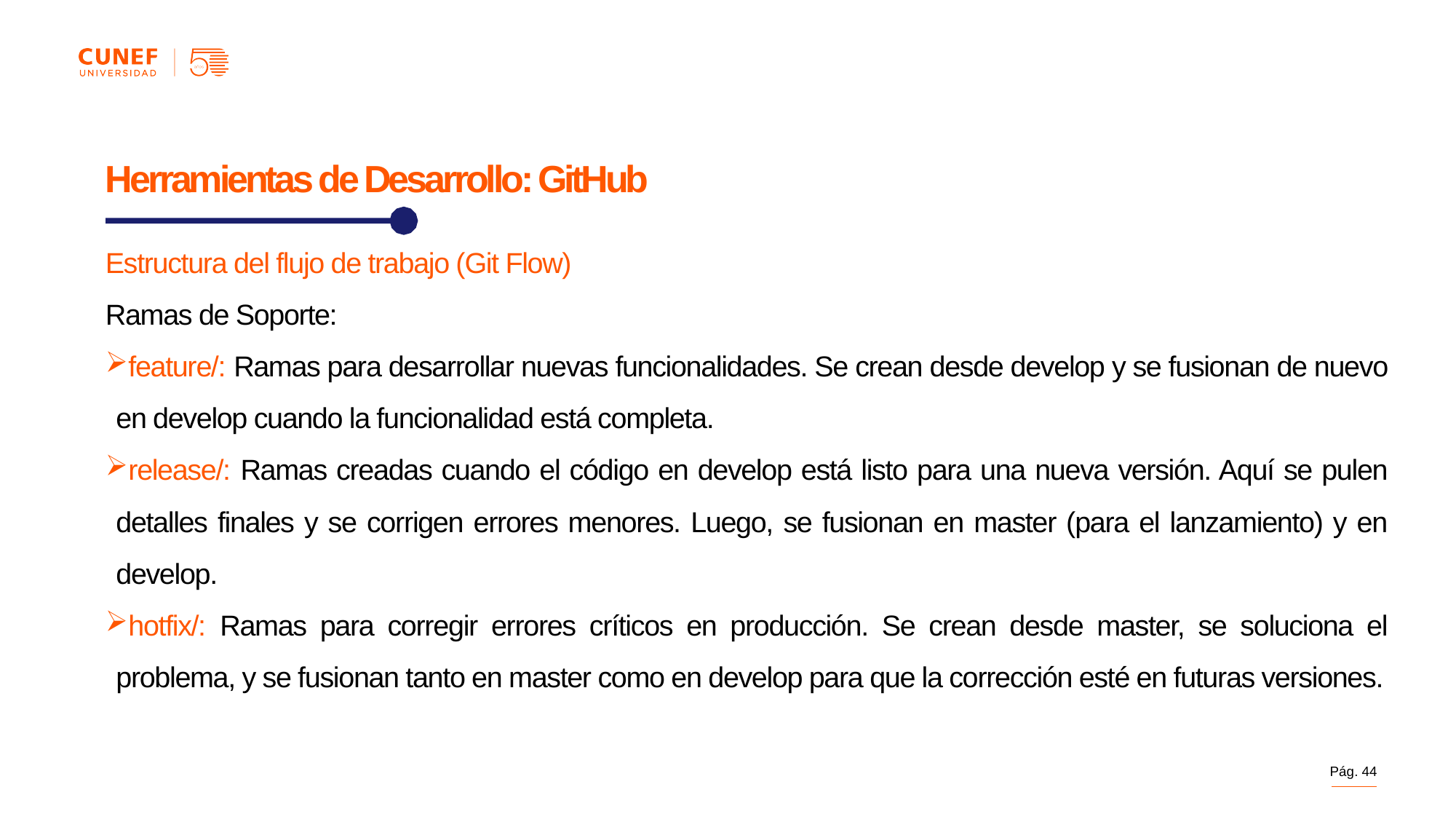

Herramientas de Desarrollo: GitHub

Estructura del flujo de trabajo (Git Flow)
Ramas de Soporte:
feature/: Ramas para desarrollar nuevas funcionalidades. Se crean desde develop y se fusionan de nuevo en develop cuando la funcionalidad está completa.
release/: Ramas creadas cuando el código en develop está listo para una nueva versión. Aquí se pulen detalles finales y se corrigen errores menores. Luego, se fusionan en master (para el lanzamiento) y en develop.
hotfix/: Ramas para corregir errores críticos en producción. Se crean desde master, se soluciona el problema, y se fusionan tanto en master como en develop para que la corrección esté en futuras versiones.